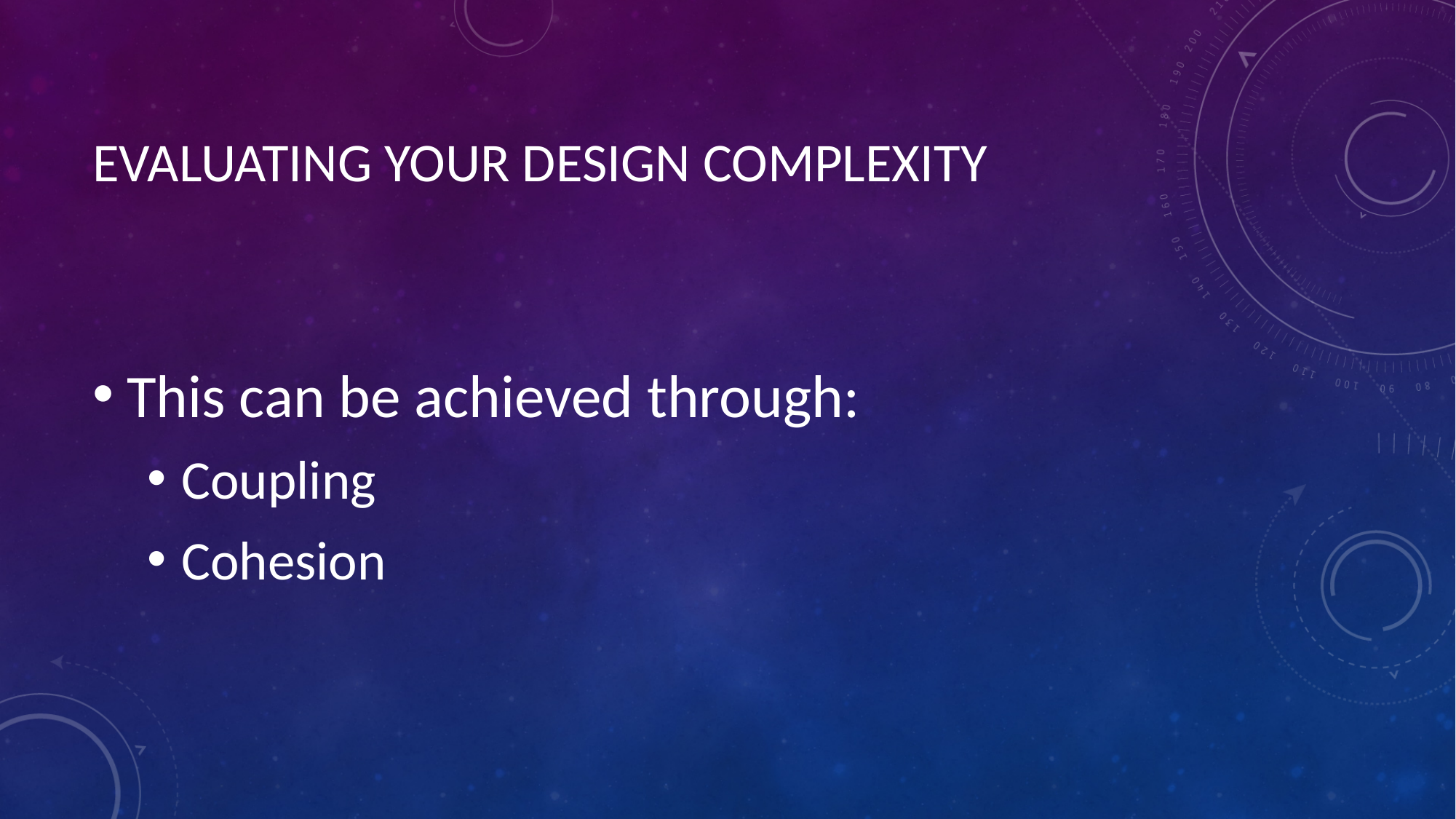

# Evaluating your design complexity
This can be achieved through:
Coupling
Cohesion